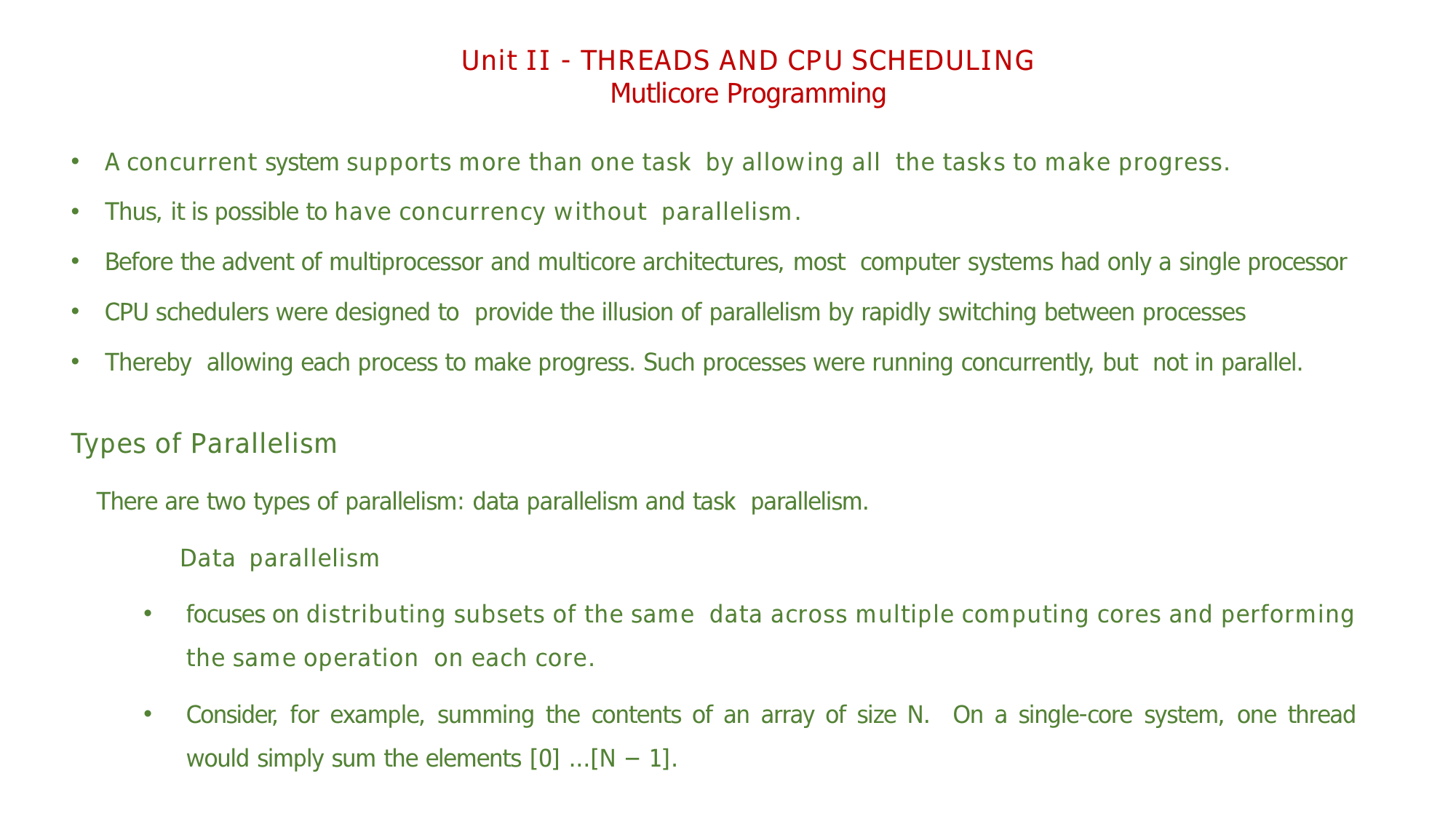

Unit II - THREADS AND CPU SCHEDULING
Mutlicore Programming
A concurrent system supports more than one task by allowing all  the tasks to make progress.
Thus, it is possible to have concurrency without  parallelism.
Before the advent of multiprocessor and multicore architectures, most  computer systems had only a single processor
CPU schedulers were designed to  provide the illusion of parallelism by rapidly switching between processes
Thereby  allowing each process to make progress. Such processes were running concurrently, but  not in parallel.

Types of Parallelism
There are two types of parallelism: data parallelism and task  parallelism.
	Data parallelism
focuses on distributing subsets of the same  data across multiple computing cores and performing the same operation  on each core.
Consider, for example, summing the contents of an array of size N.  On a single-core system, one thread would simply sum the elements [0] ...[N − 1].